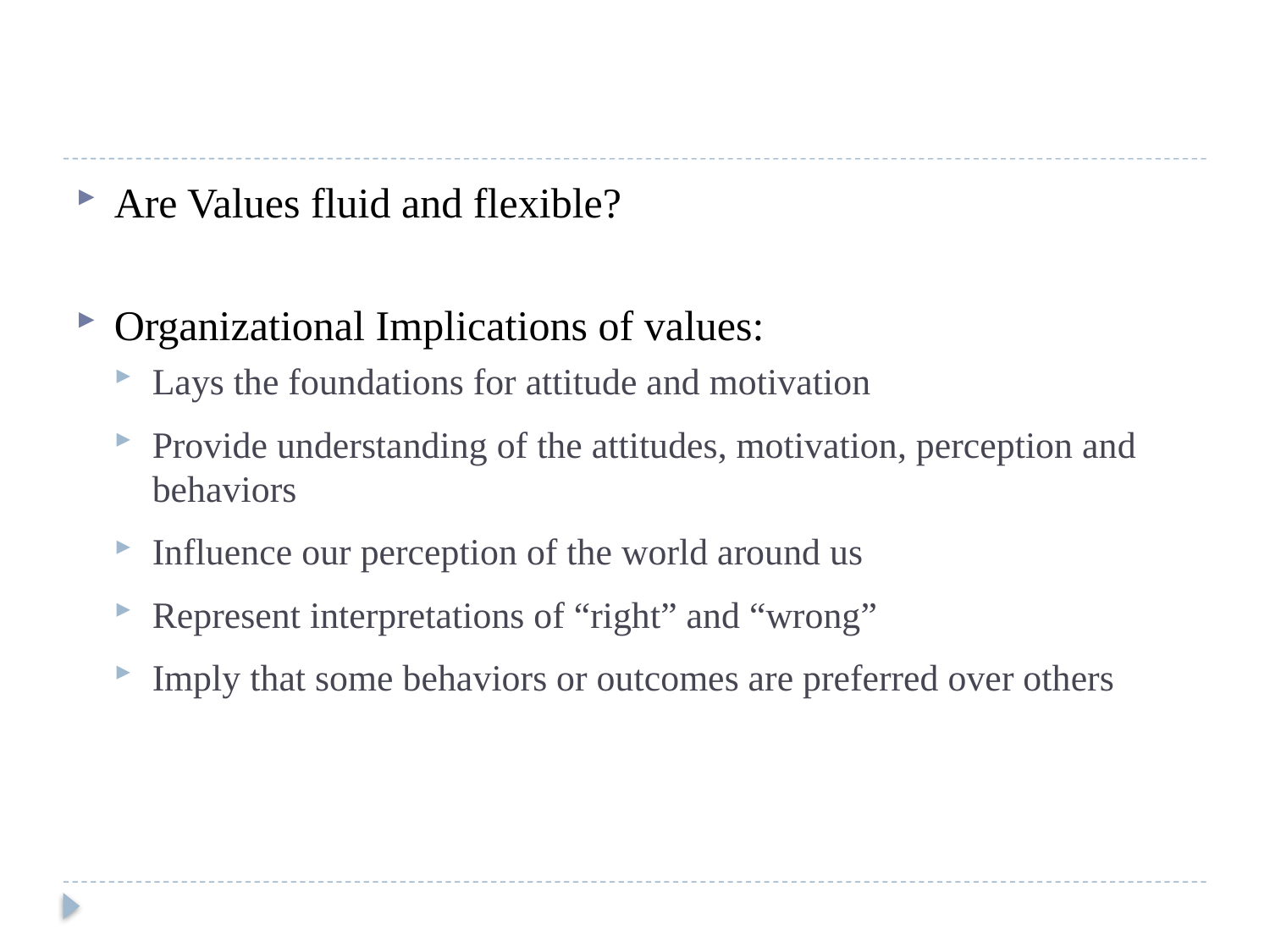

Are Values fluid and flexible?

Organizational Implications of values:
Lays the foundations for attitude and motivation
Provide understanding of the attitudes, motivation, perception and behaviors
Influence our perception of the world around us
Represent interpretations of “right” and “wrong”
Imply that some behaviors or outcomes are preferred over others